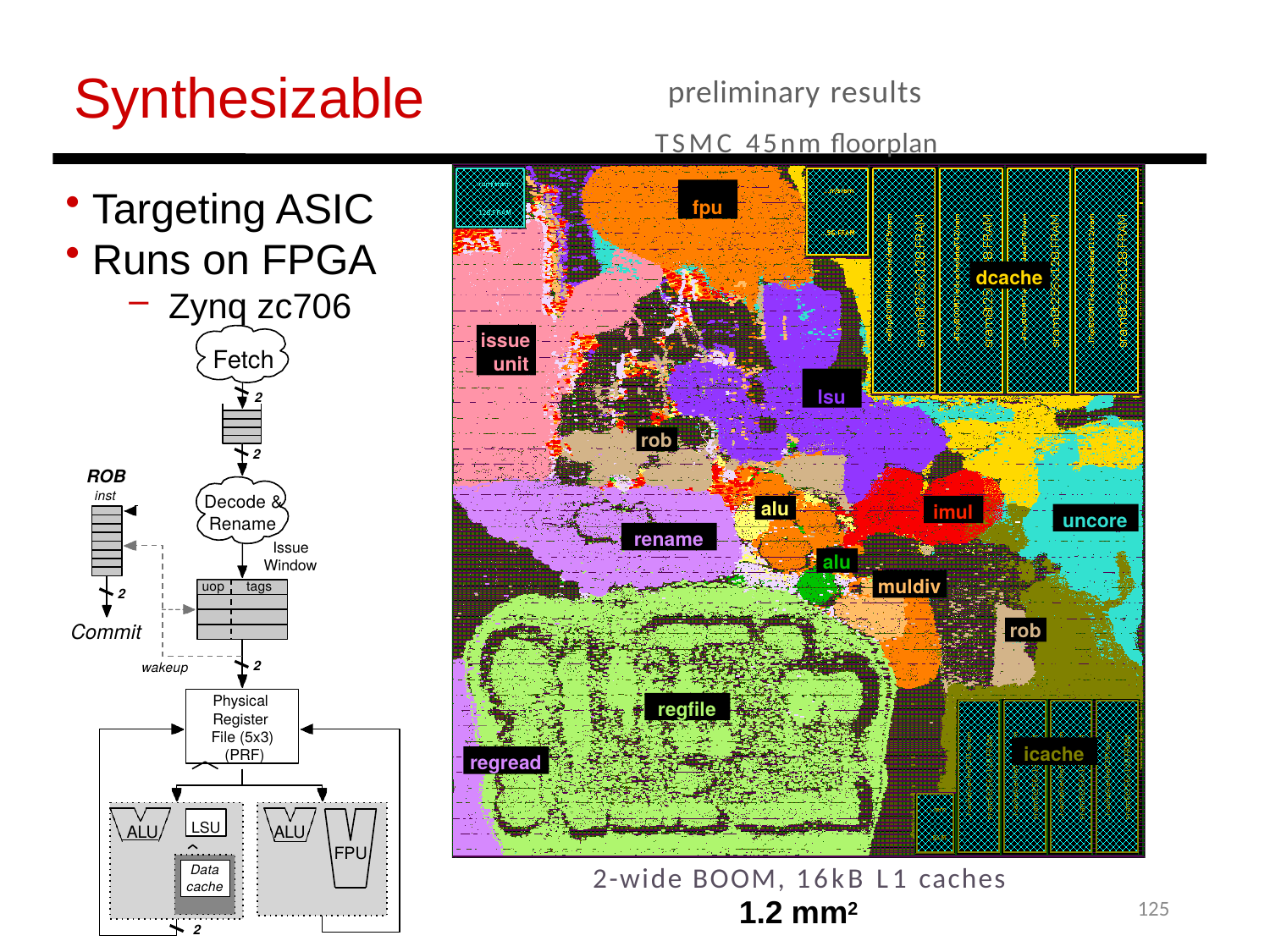

Synthesizable
preliminary results
TSMC 45nm floorplan

 Targeting ASIC
 Runs on FPGA
Zynq zc706
fpu
dcache
issue  unit

Fetch
2
lsu

rob

2

ROB
inst

 	 Decode &
Rename
alu
imul
uncore

rename

Issue

alu

Window

muldiv
tags

uop
2

Commit
rob

2
wakeup

Physical  Register  File (5x3)  (PRF)
regfile

icache
regread

LSU

 ALU
ALU
FPU

Data  cache
2-wide BOOM, 16kB L1 caches
1.2 mm2

125

2